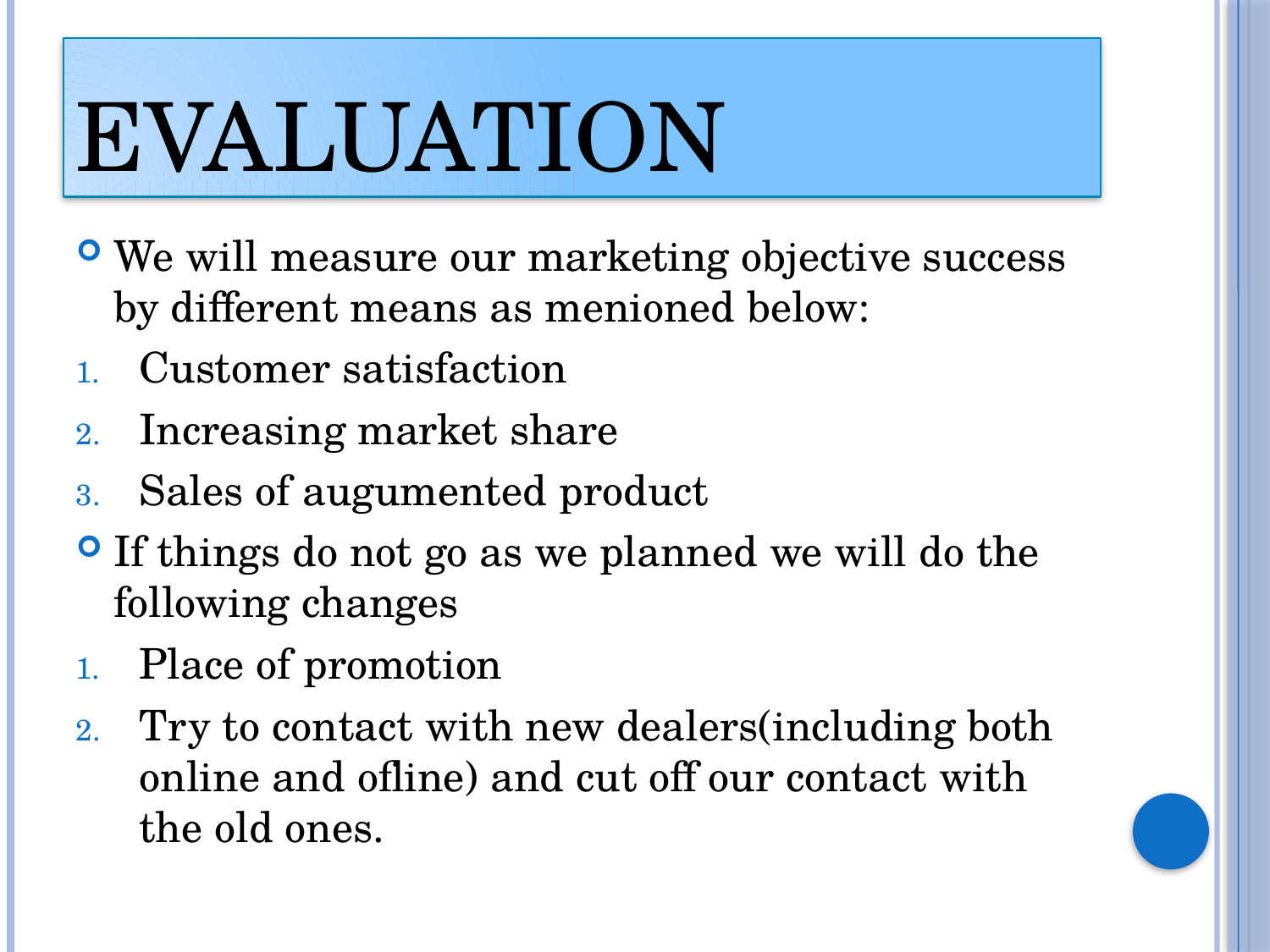

# EVALUATION
We will measure our marketing objective success by different means as menioned below:
Customer satisfaction
Increasing market share
Sales of augumented product
If things do not go as we planned we will do the following changes
Place of promotion
Try to contact with new dealers(including both online and ofline) and cut off our contact with the old ones.